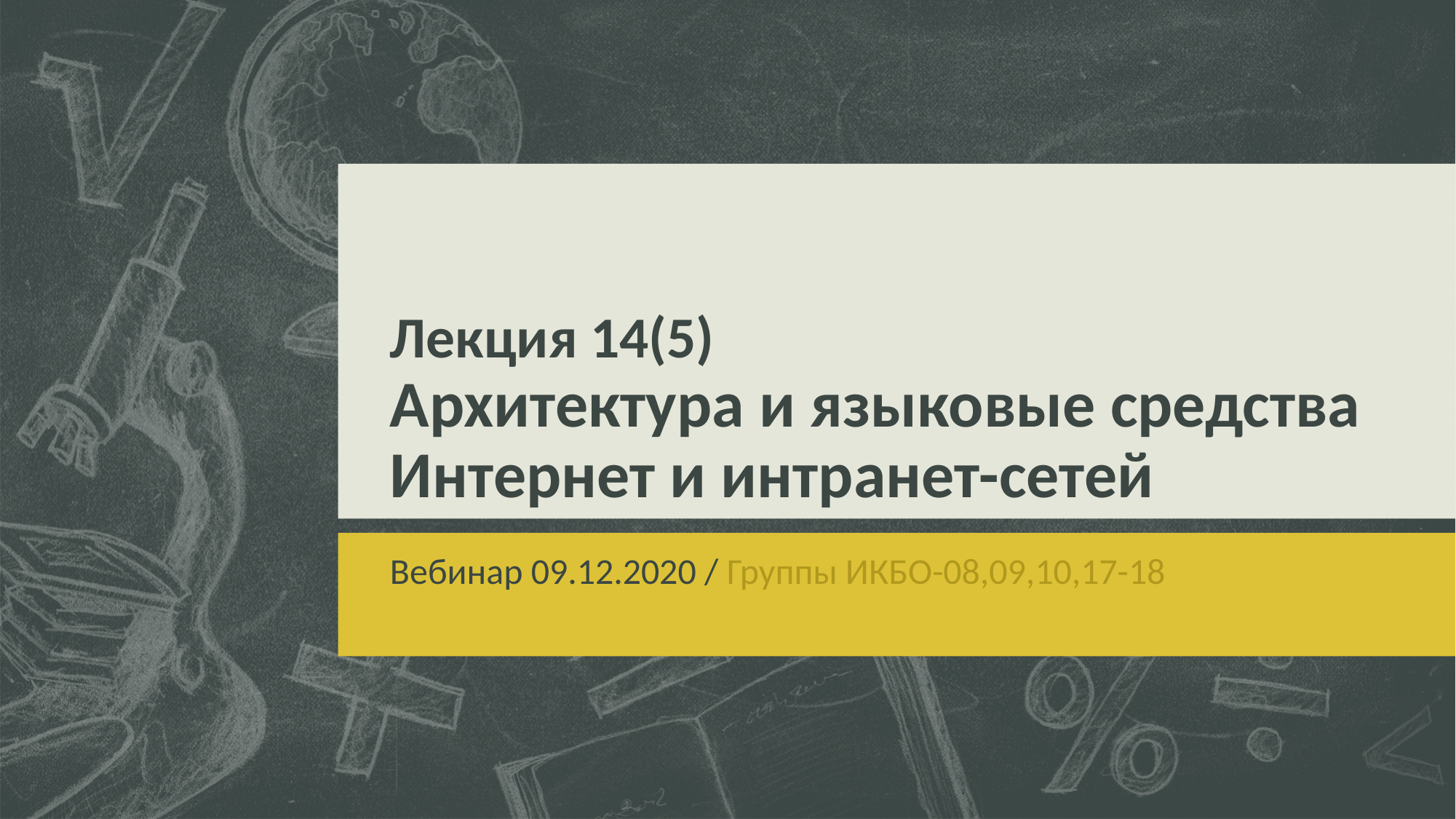

# Лекция 14(5) Архитектура и языковые средства Интернет и интранет-сетей
Вебинар 09.12.2020 / Группы ИКБО-08,09,10,17-18